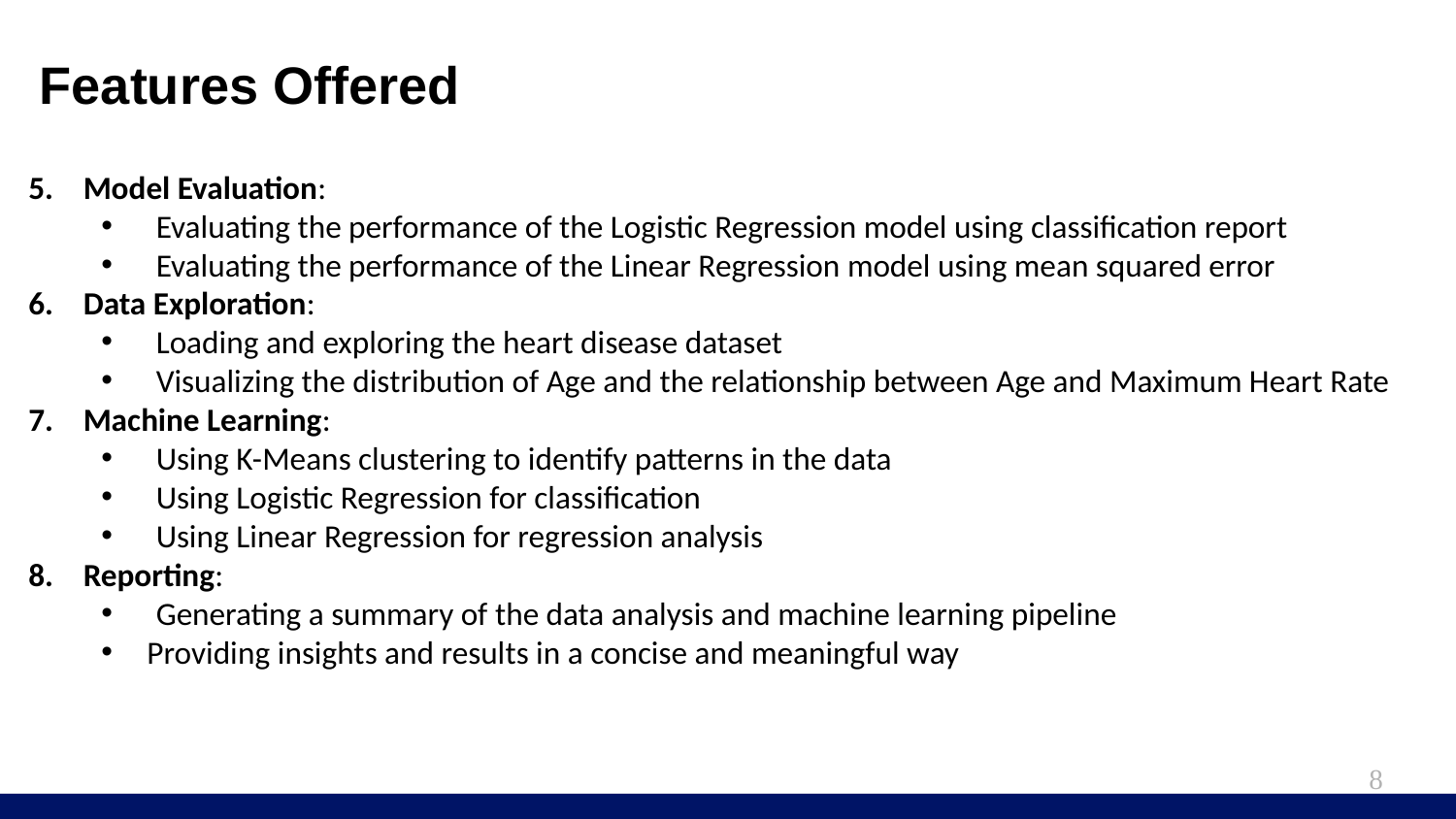

# Features Offered
Model Evaluation:
Evaluating the performance of the Logistic Regression model using classification report
Evaluating the performance of the Linear Regression model using mean squared error
Data Exploration:
Loading and exploring the heart disease dataset
Visualizing the distribution of Age and the relationship between Age and Maximum Heart Rate
Machine Learning:
Using K-Means clustering to identify patterns in the data
Using Logistic Regression for classification
Using Linear Regression for regression analysis
Reporting:
Generating a summary of the data analysis and machine learning pipeline
Providing insights and results in a concise and meaningful way

8